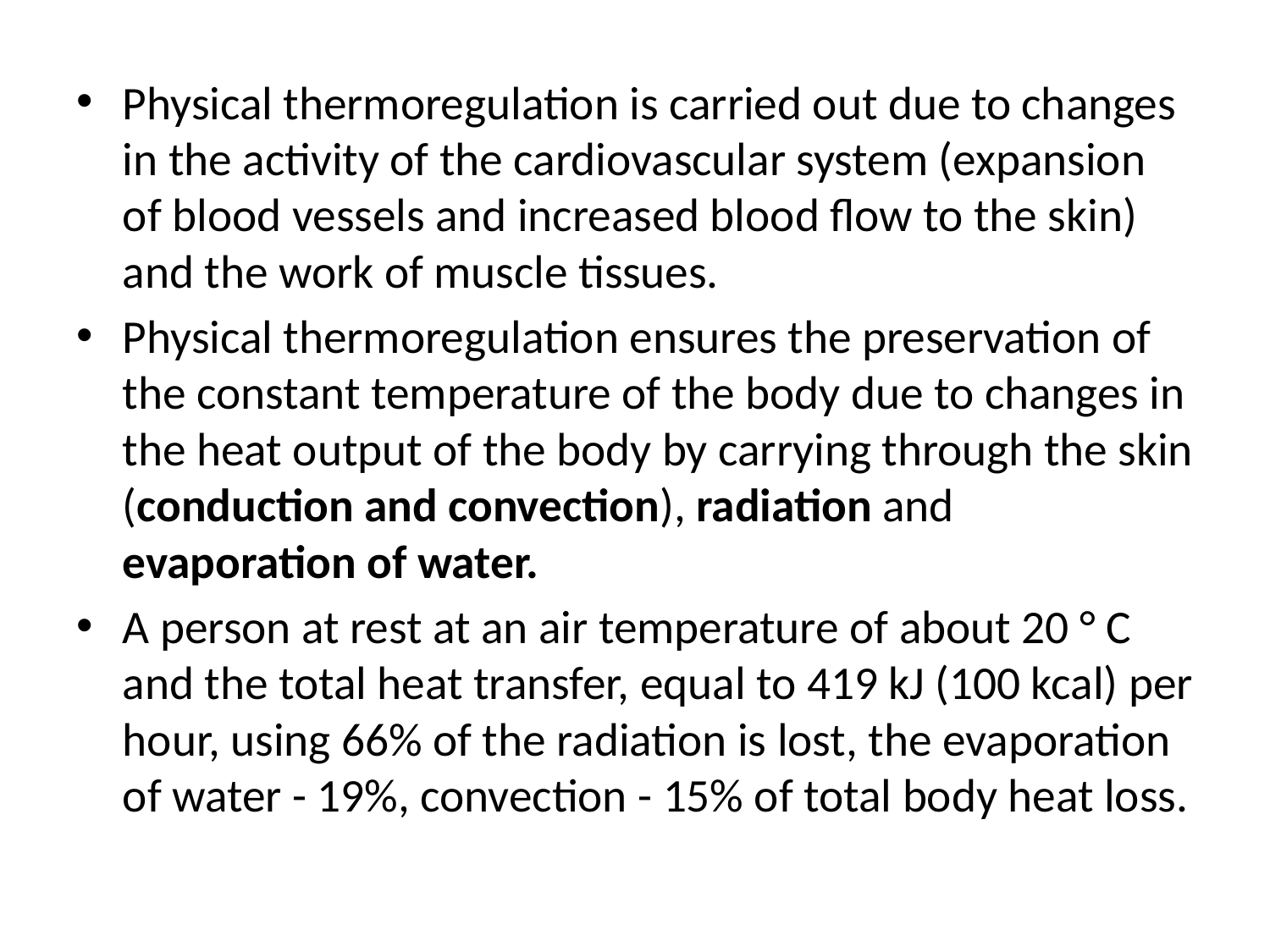

Physical thermoregulation is carried out due to changes in the activity of the cardiovascular system (expansion of blood vessels and increased blood flow to the skin) and the work of muscle tissues.
Physical thermoregulation ensures the preservation of the constant temperature of the body due to changes in the heat output of the body by carrying through the skin (conduction and convection), radiation and evaporation of water.
A person at rest at an air temperature of about 20 ° C and the total heat transfer, equal to 419 kJ (100 kcal) per hour, using 66% of the radiation is lost, the evaporation of water - 19%, convection - 15% of total body heat loss.